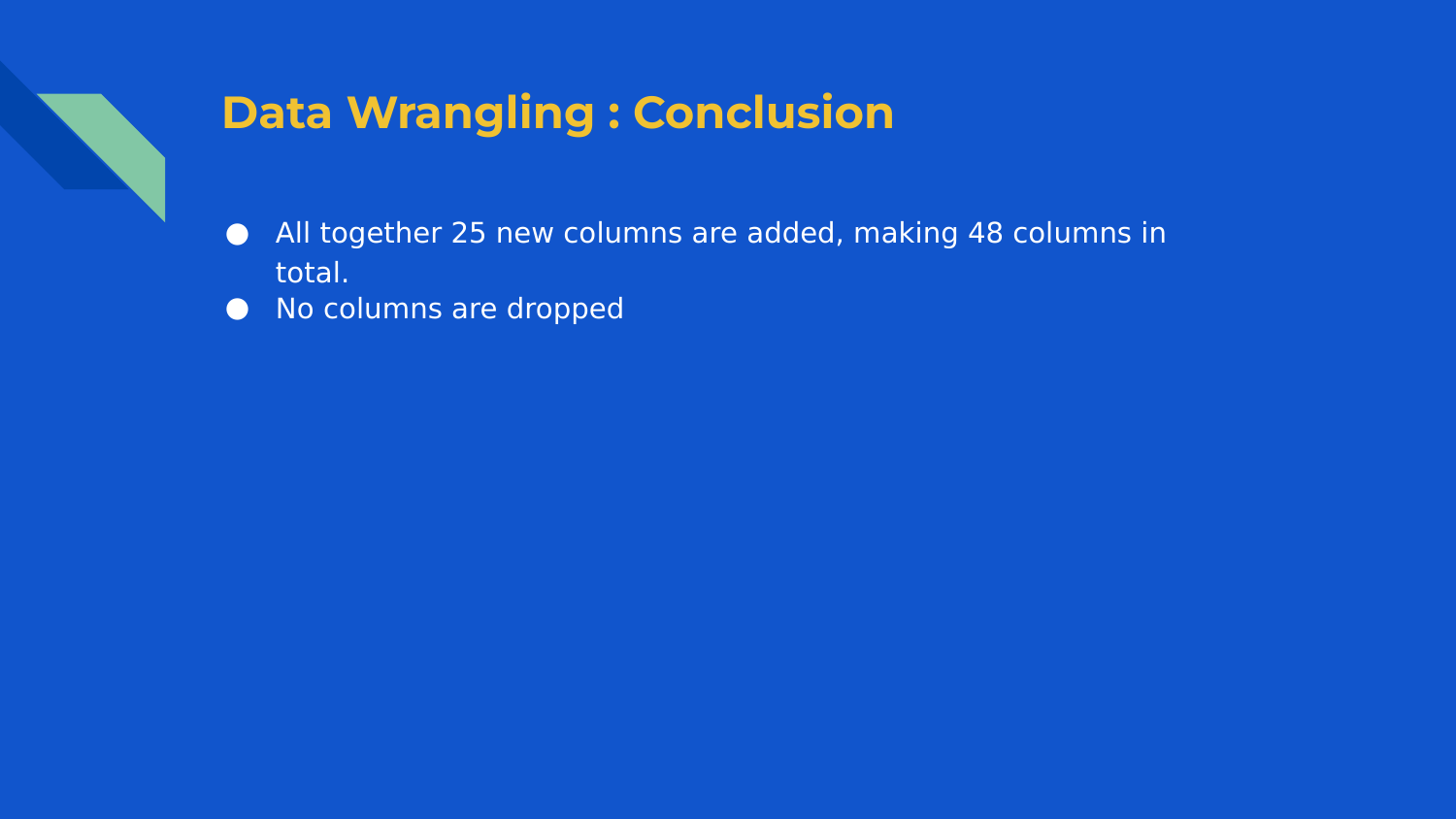

# Data Wrangling : Conclusion
All together 25 new columns are added, making 48 columns in total.
No columns are dropped